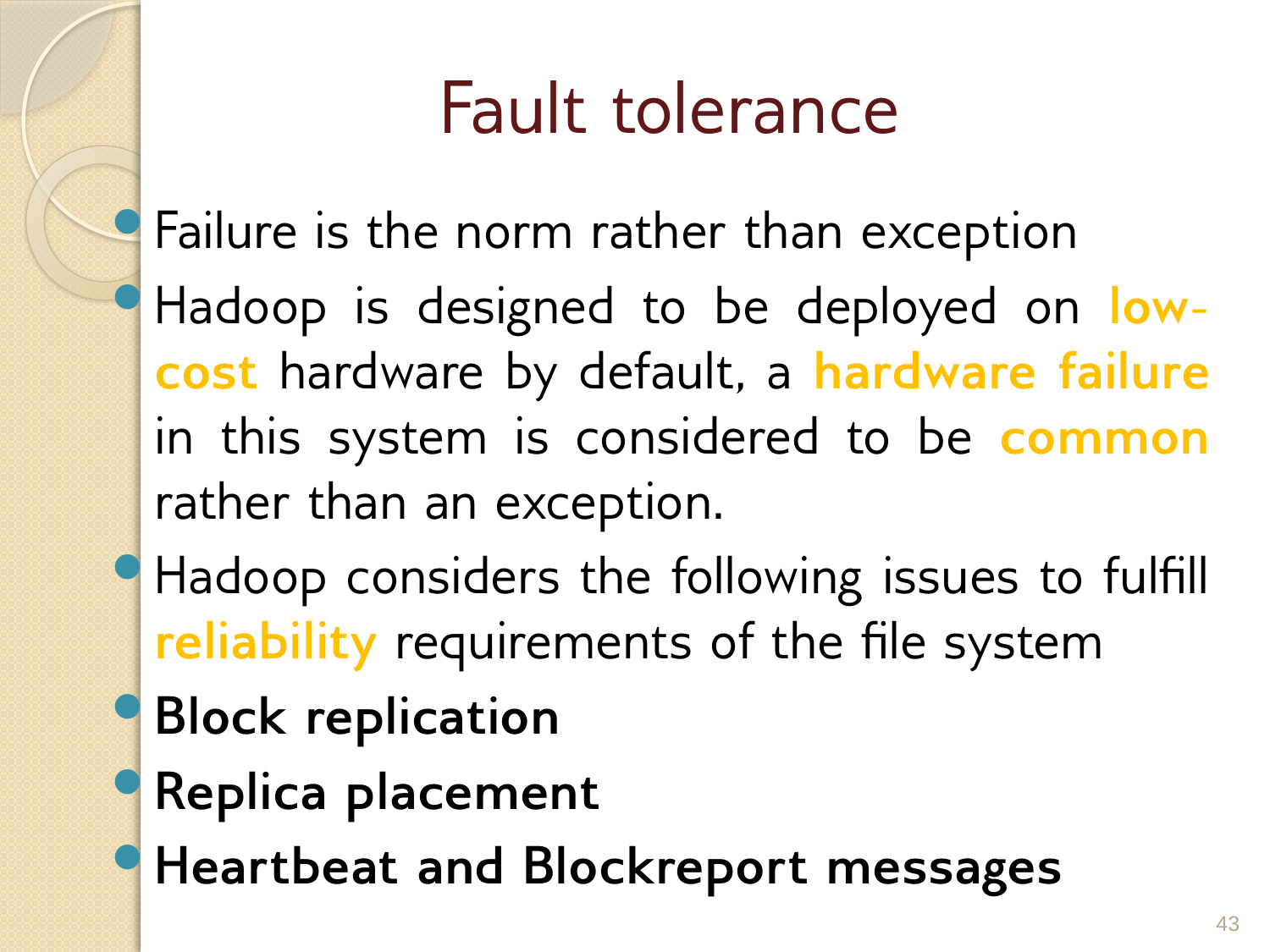

# Fault tolerance
Failure is the norm rather than exception
Hadoop is designed to be deployed on low-cost hardware by default, a hardware failure in this system is considered to be common rather than an exception.
Hadoop considers the following issues to fulfill reliability requirements of the file system
Block replication
Replica placement
Heartbeat and Blockreport messages
43